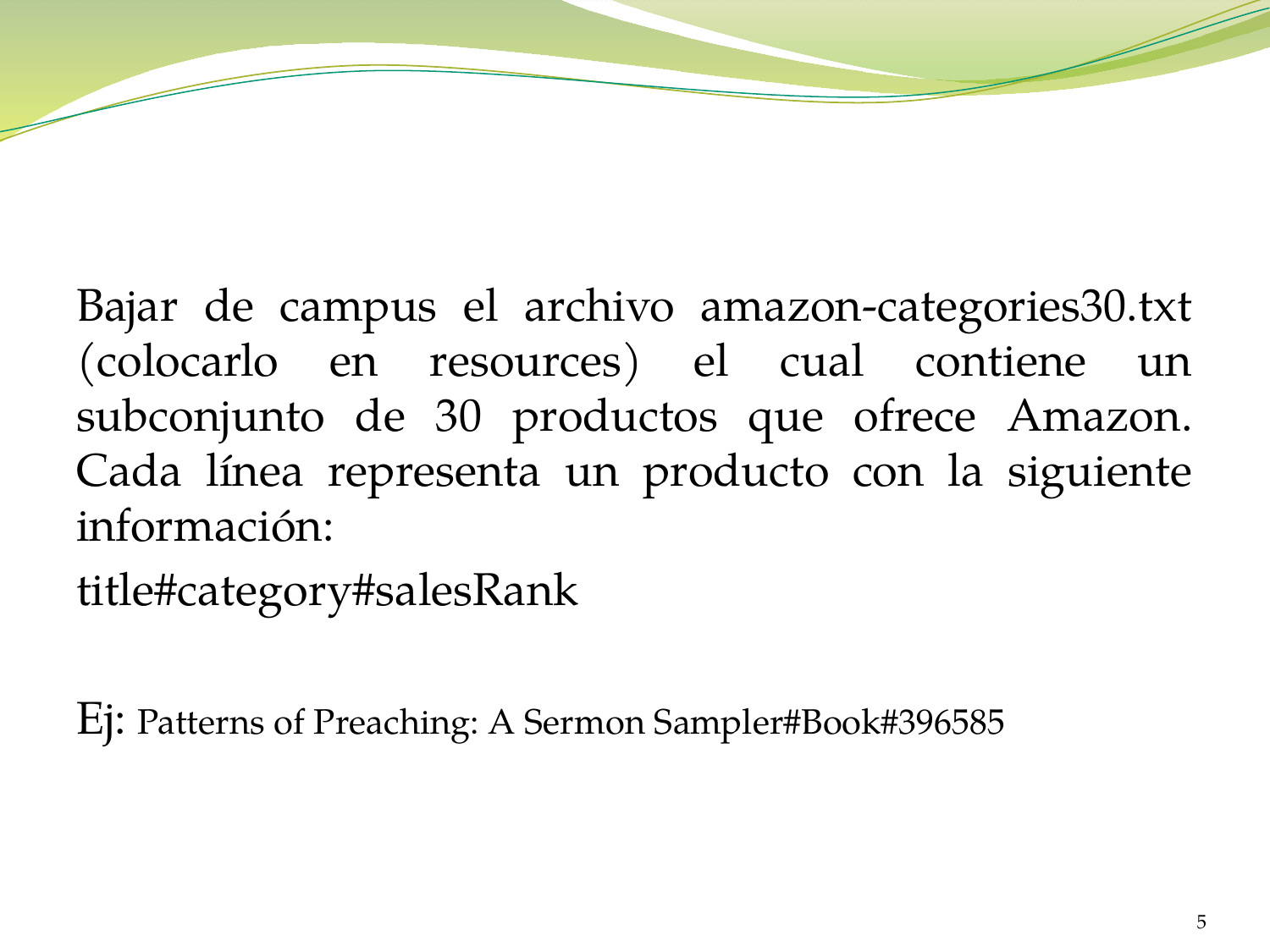

#
Bajar de campus el archivo amazon-categories30.txt (colocarlo en resources) el cual contiene un subconjunto de 30 productos que ofrece Amazon. Cada línea representa un producto con la siguiente información:
title#category#salesRank

Ej: Patterns of Preaching: A Sermon Sampler#Book#396585

5